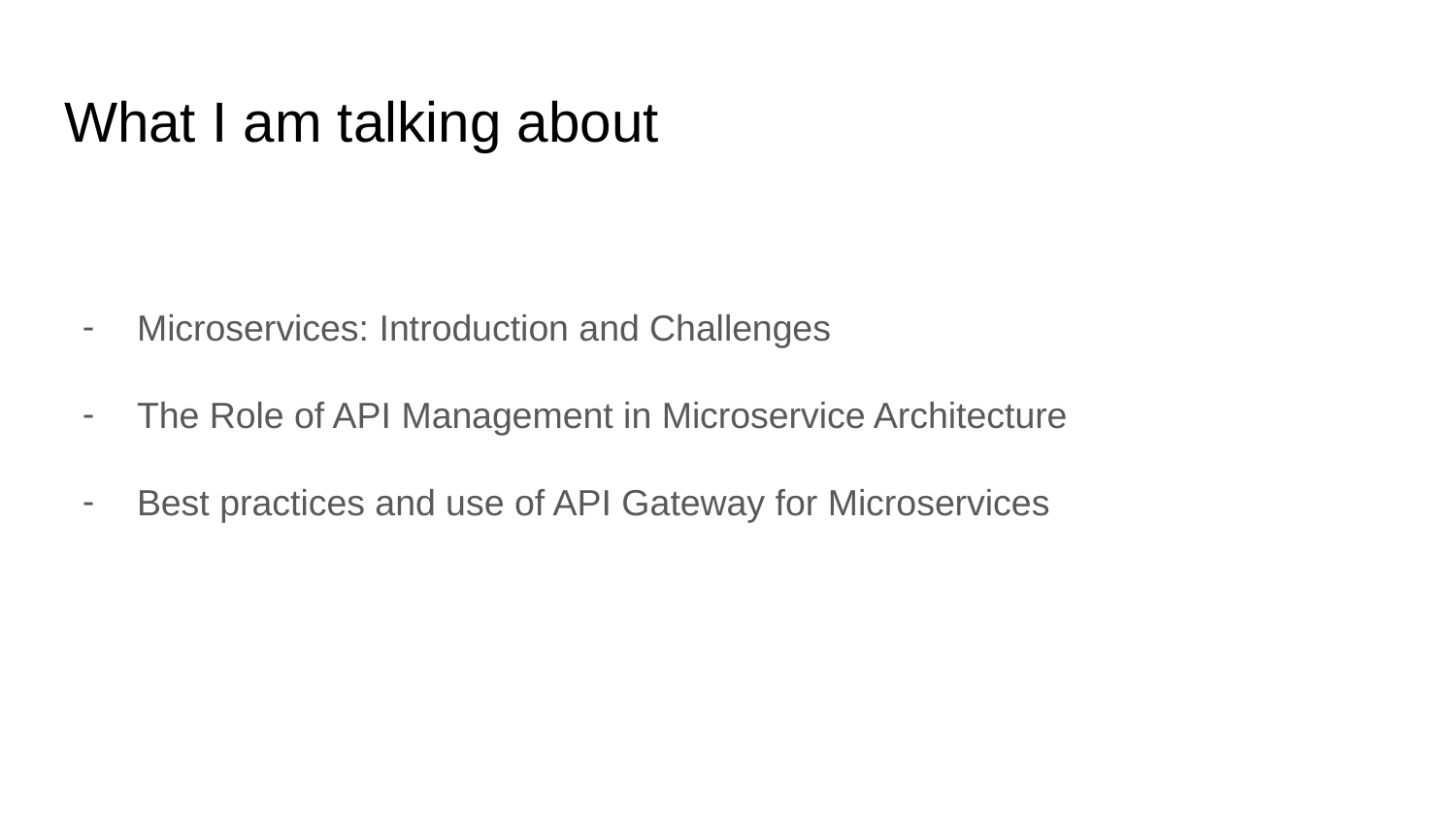

# What I am talking about
Microservices: Introduction and Challenges
The Role of API Management in Microservice Architecture
Best practices and use of API Gateway for Microservices